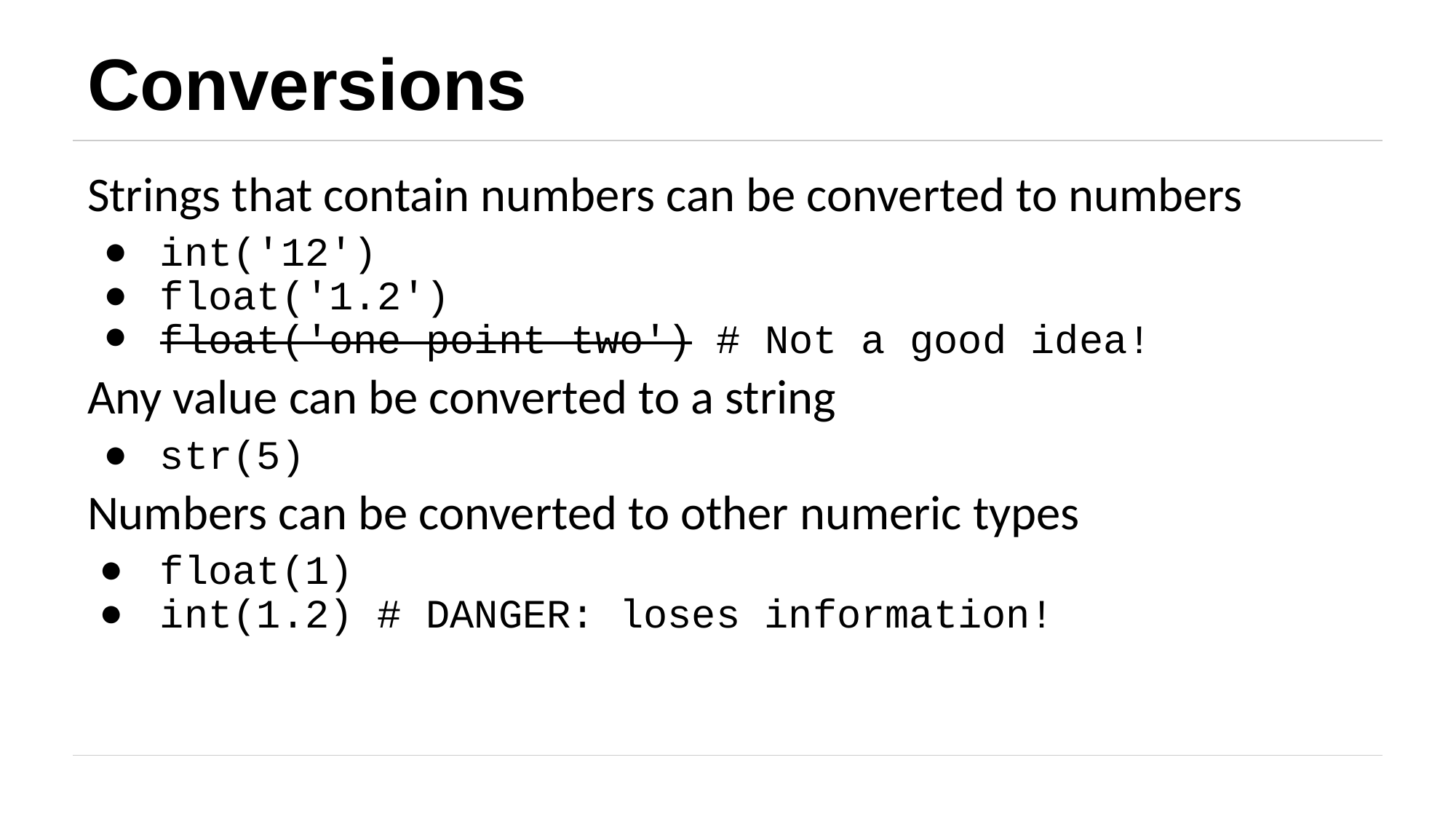

# Conversions
Strings that contain numbers can be converted to numbers
int('12')
float('1.2')
float('one point two') # Not a good idea!
Any value can be converted to a string
str(5)
Numbers can be converted to other numeric types
float(1)
int(1.2) # DANGER: loses information!